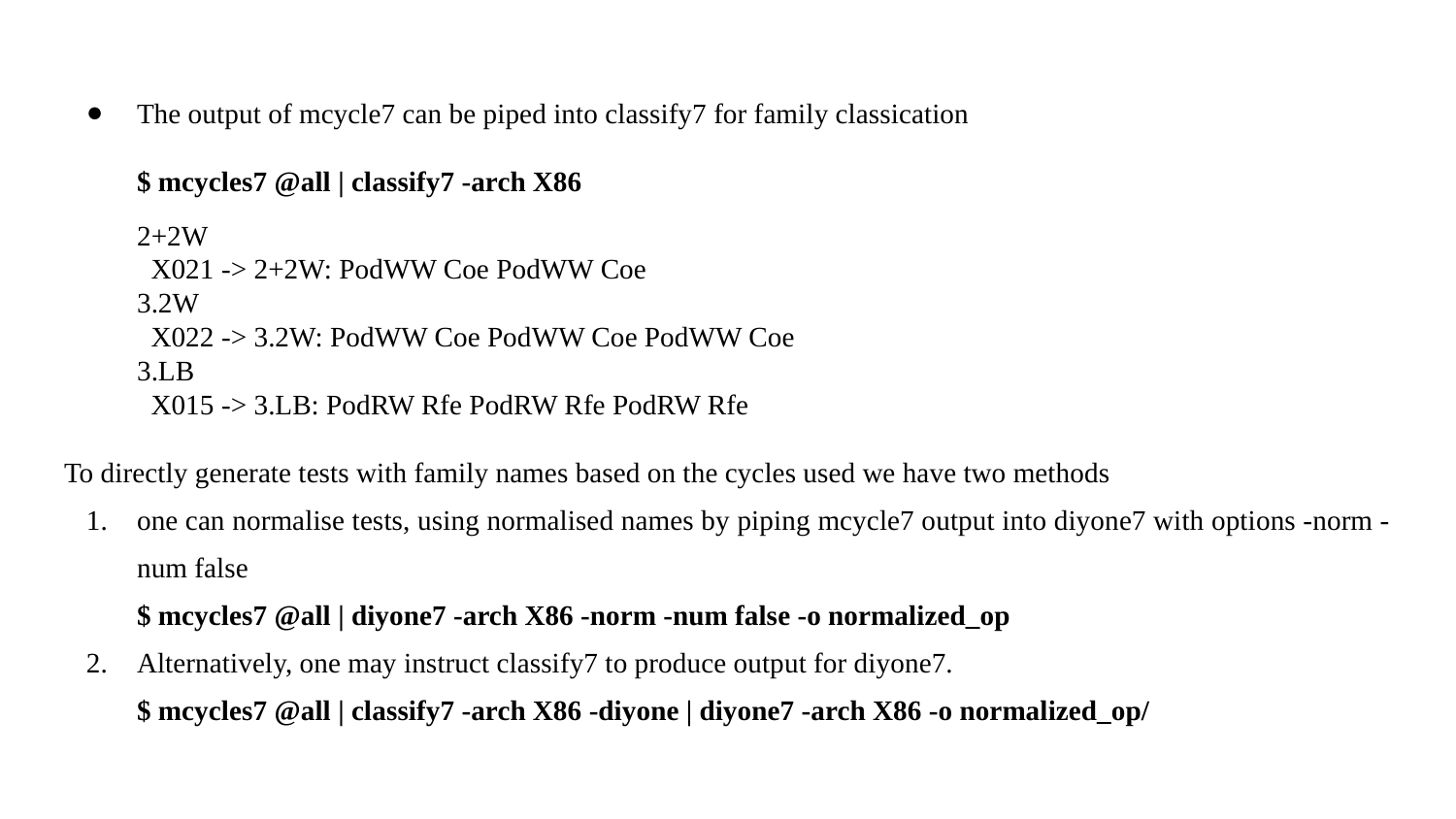

The output of mcycle7 can be piped into classify7 for family classication
$ mcycles7 @all | classify7 -arch X86
2+2W
  X021 -> 2+2W: PodWW Coe PodWW Coe
3.2W
  X022 -> 3.2W: PodWW Coe PodWW Coe PodWW Coe
3.LB
  X015 -> 3.LB: PodRW Rfe PodRW Rfe PodRW Rfe
To directly generate tests with family names based on the cycles used we have two methods
one can normalise tests, using normalised names by piping mcycle7 output into diyone7 with options -norm -num false
$ mcycles7 @all | diyone7 -arch X86 -norm -num false -o normalized_op
Alternatively, one may instruct classify7 to produce output for diyone7.
$ mcycles7 @all | classify7 -arch X86 -diyone | diyone7 -arch X86 -o normalized_op/